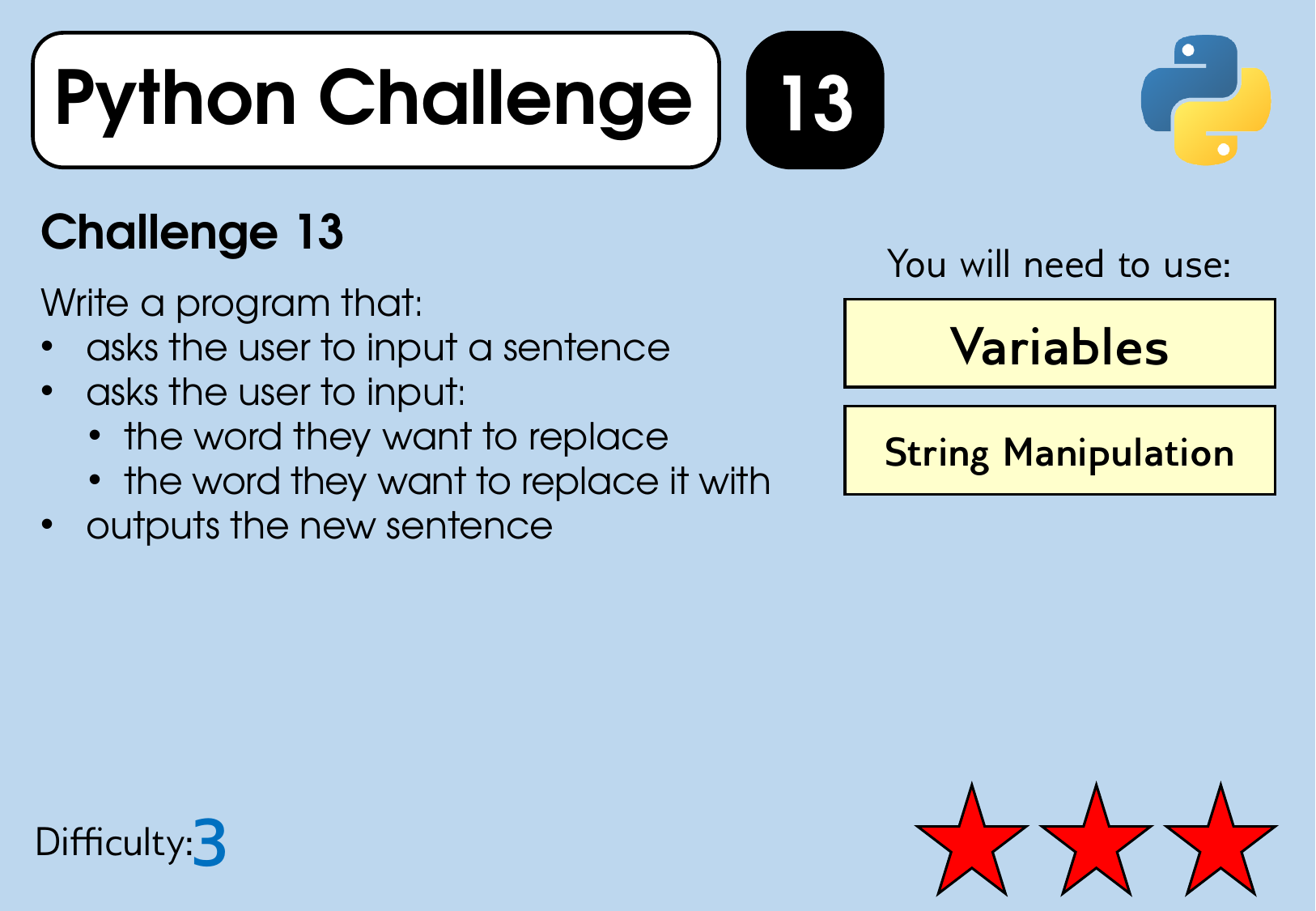

13
Challenge 13

Write a program that:
asks the user to input a sentence
asks the user to input:
the word they want to replace
the word they want to replace it with
outputs the new sentence
You will need to use:
Variables
String Manipulation

3